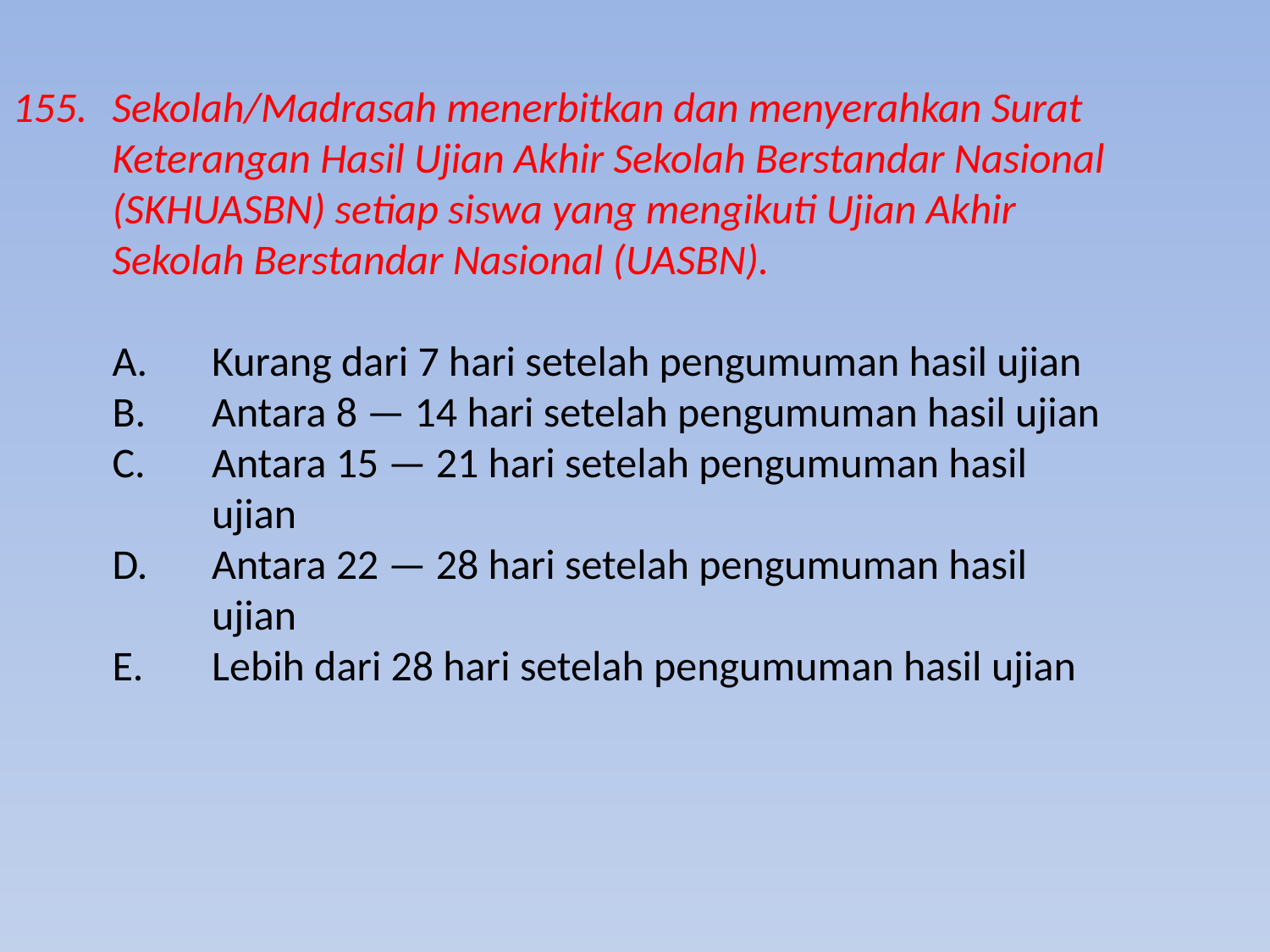

Sekolah/Madrasah menerbitkan dan menyerahkan Surat Keterangan Hasil Ujian Akhir Sekolah Berstandar Nasional (SKHUASBN) setiap siswa yang mengikuti Ujian Akhir Sekolah Berstandar Nasional (UASBN).

A. 	Kurang dari 7 hari setelah pengumuman hasil ujian
B. 	Antara 8 — 14 hari setelah pengumuman hasil ujian
C. 	Antara 15 — 21 hari setelah pengumuman hasil ujian
D. 	Antara 22 — 28 hari setelah pengumuman hasil ujian
E. 	Lebih dari 28 hari setelah pengumuman hasil ujian